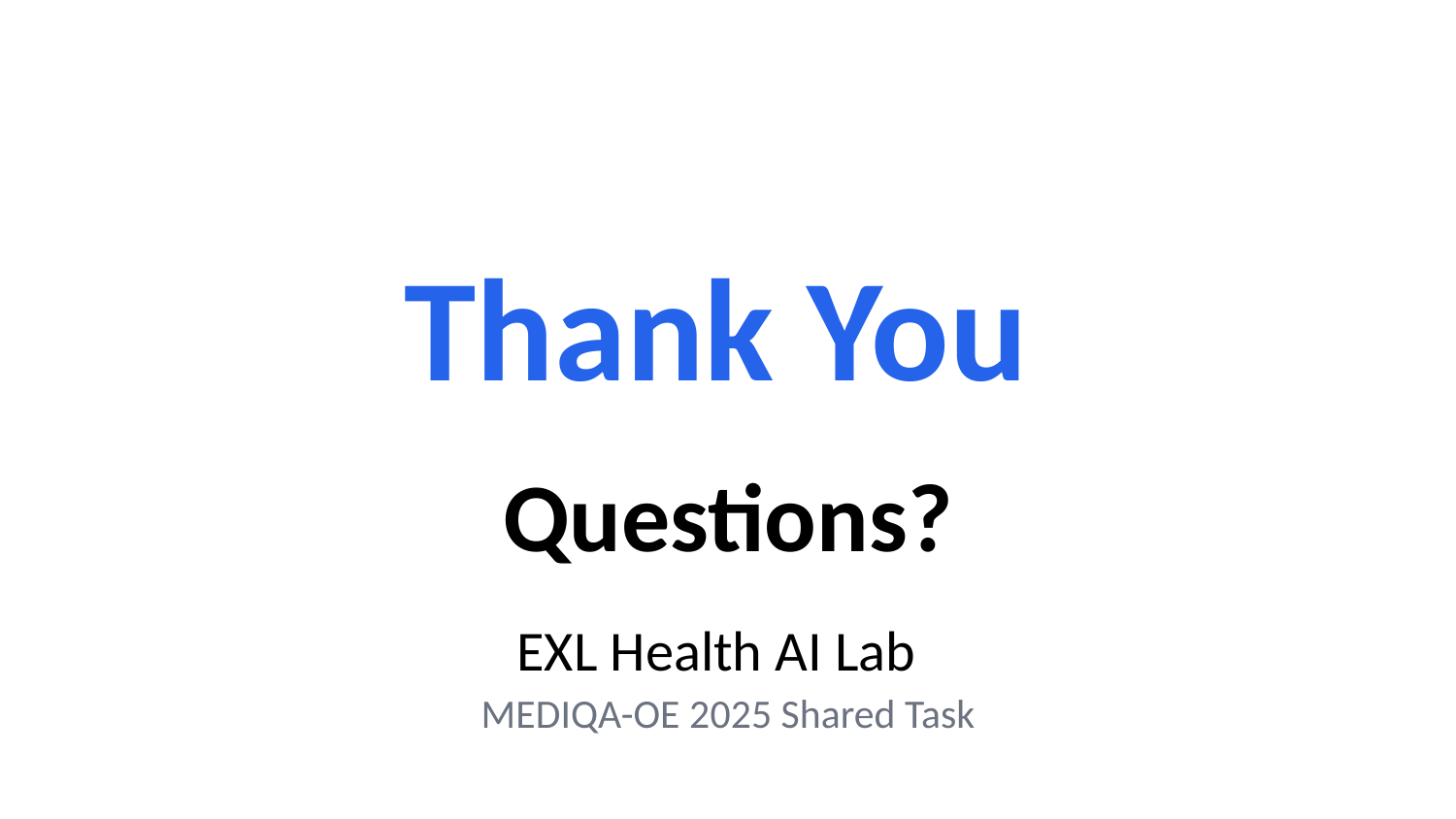

Thank You
Questions?
EXL Health AI Lab
MEDIQA-OE 2025 Shared Task
Prompts and code available in Git repository